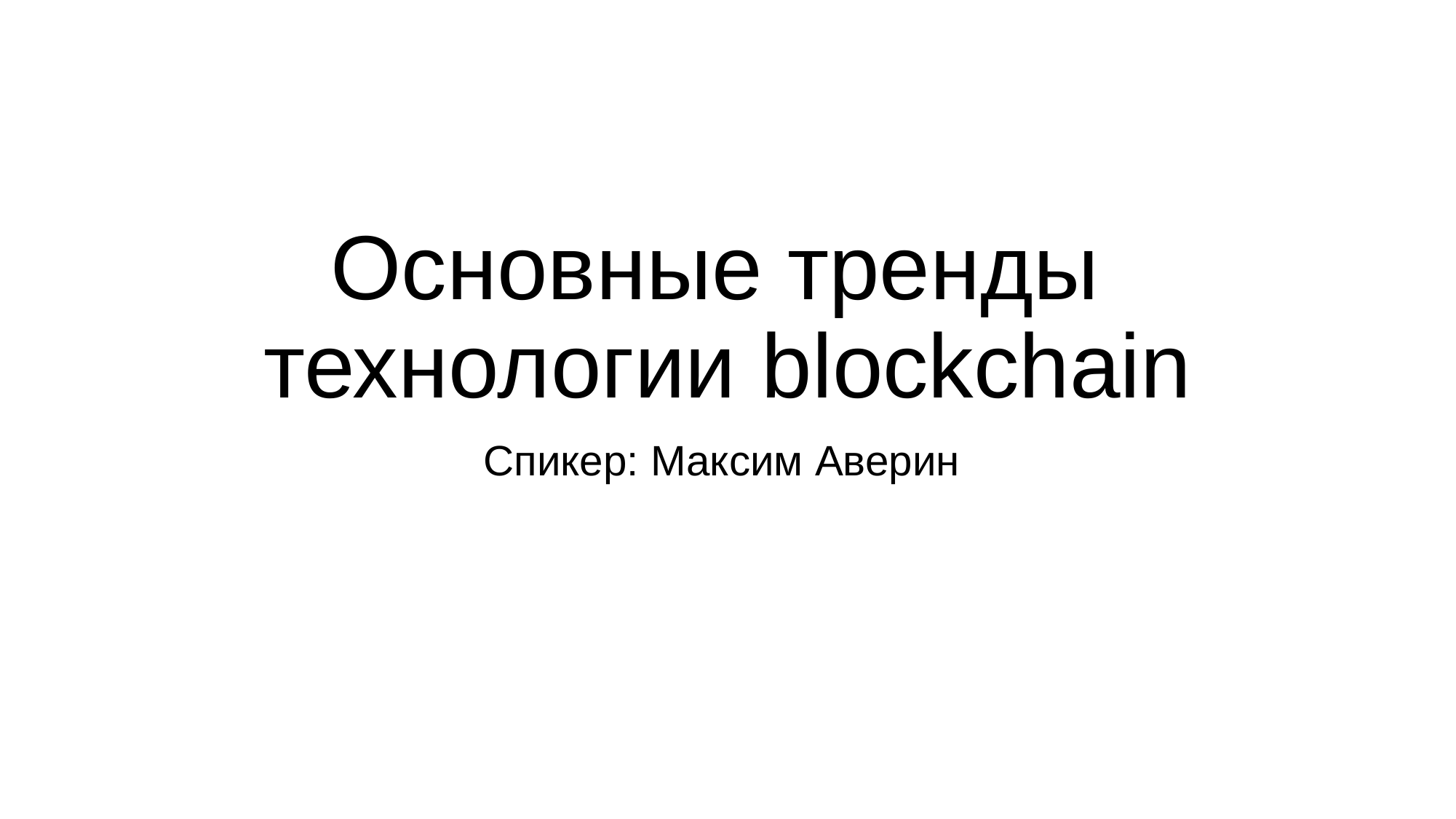

# Основные тренды технологии blockchain
Спикер: Максим Аверин